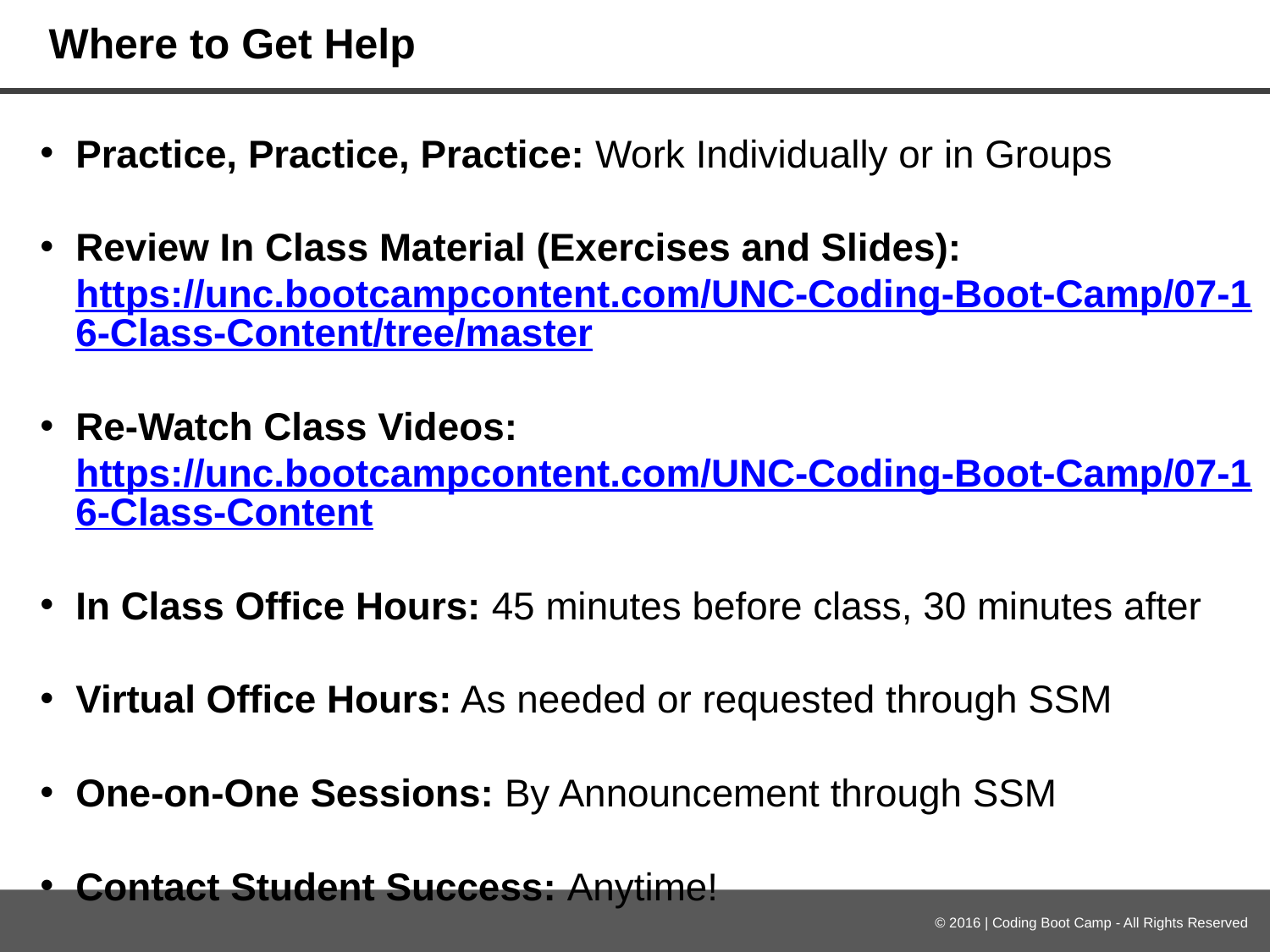

# Where to Get Help
Practice, Practice, Practice: Work Individually or in Groups

Review In Class Material (Exercises and Slides): https://unc.bootcampcontent.com/UNC-Coding-Boot-Camp/07-16-Class-Content/tree/master

Re-Watch Class Videos: https://unc.bootcampcontent.com/UNC-Coding-Boot-Camp/07-16-Class-Content

In Class Office Hours: 45 minutes before class, 30 minutes after

Virtual Office Hours: As needed or requested through SSM

One-on-One Sessions: By Announcement through SSM

Contact Student Success: Anytime!